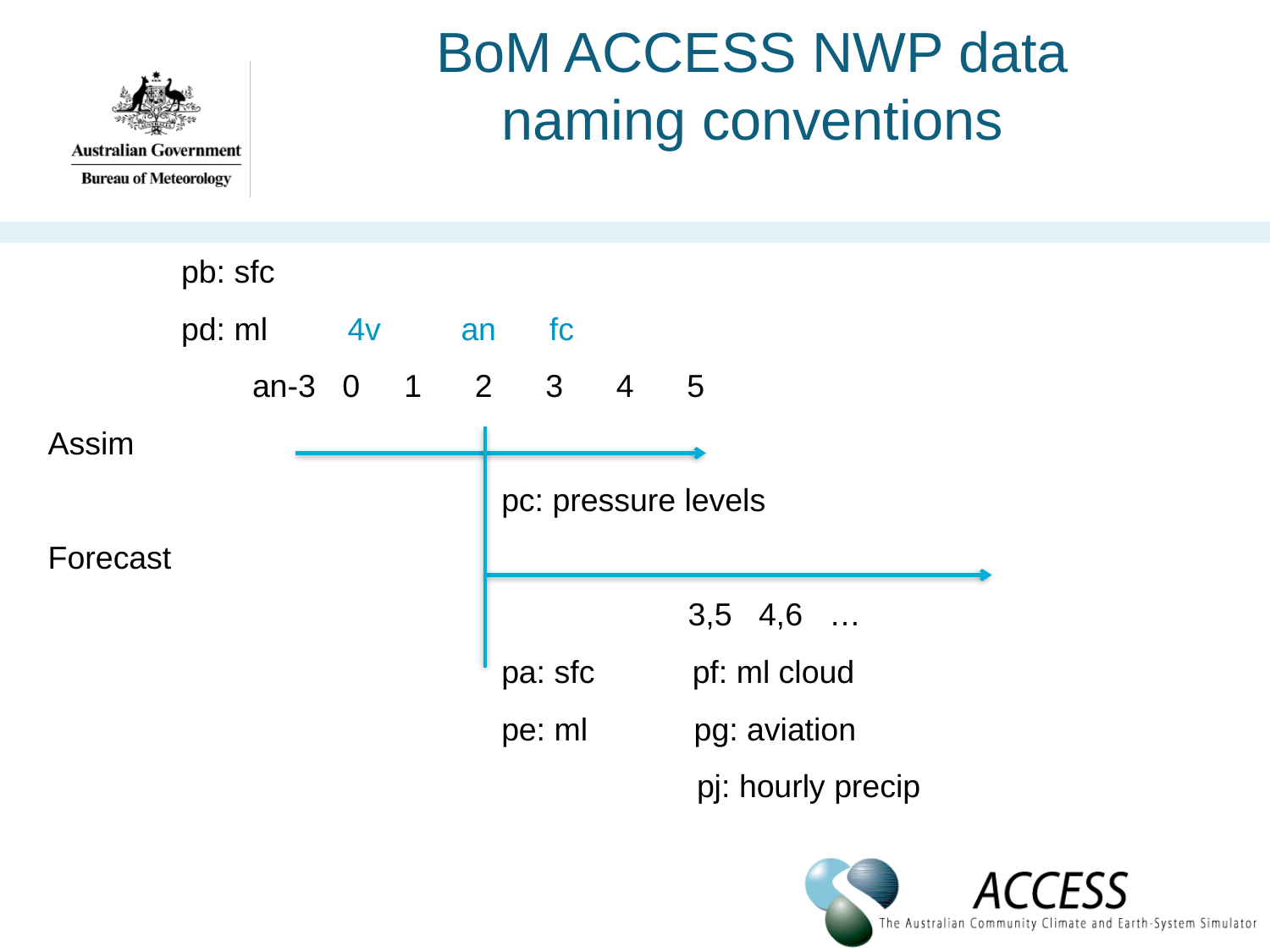

# BoM ACCESS NWP data naming conventions
               pb: sfc
               pd: ml         4v         an      fc
                       an-3   0     1      2      3      4      5
Assim
                                                   pc: pressure levels
Forecast
                                                                        3,5   4,6   …
                                                   pa: sfc           pf: ml cloud
                                                   pe: ml            pg: aviation
                                                                         pj: hourly precip